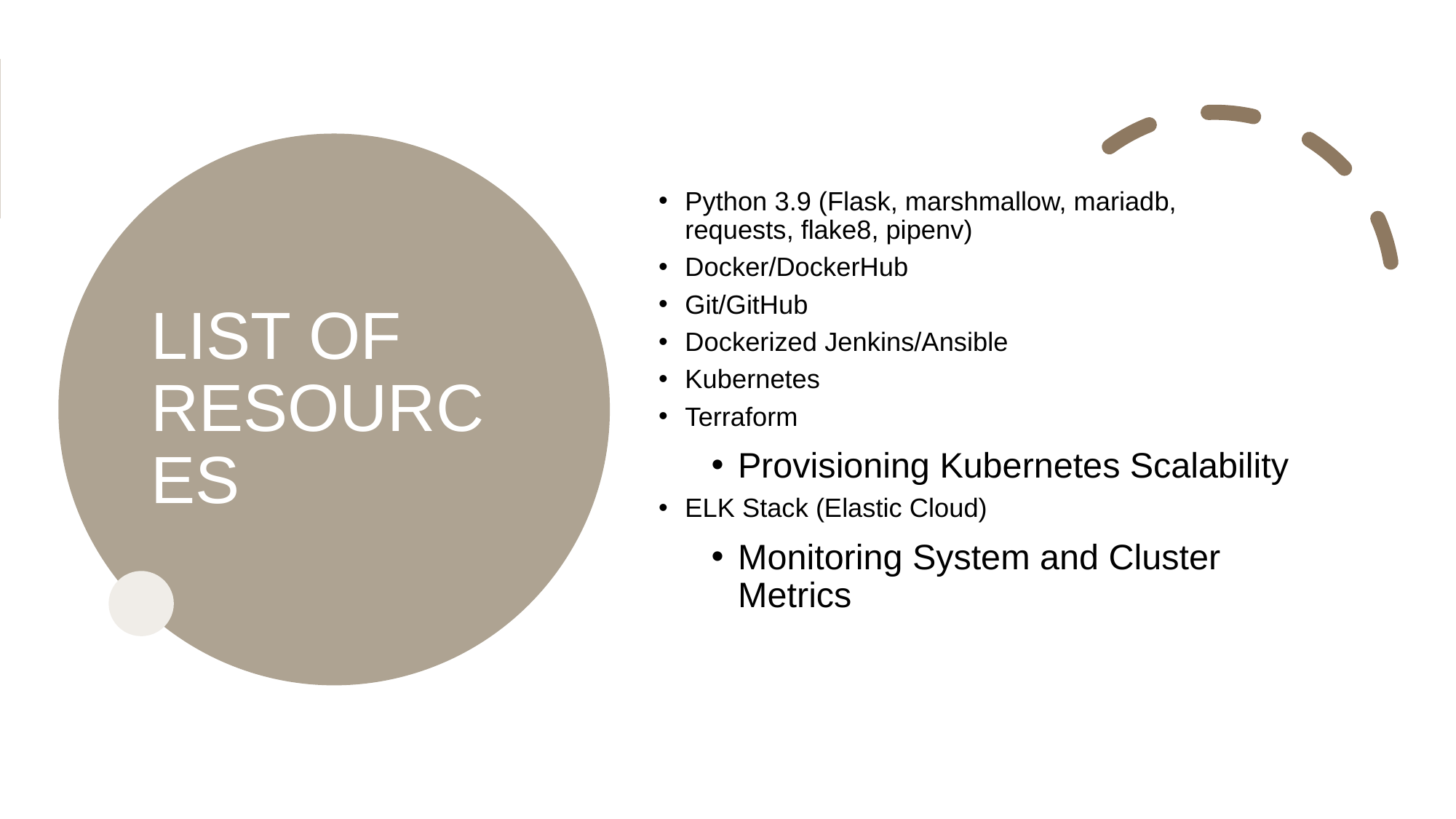

# List of resources
Python 3.9 (Flask, marshmallow, mariadb, requests, flake8, pipenv)
Docker/DockerHub
Git/GitHub
Dockerized Jenkins/Ansible
Kubernetes
Terraform
Provisioning Kubernetes Scalability
ELK Stack (Elastic Cloud)
Monitoring System and Cluster Metrics